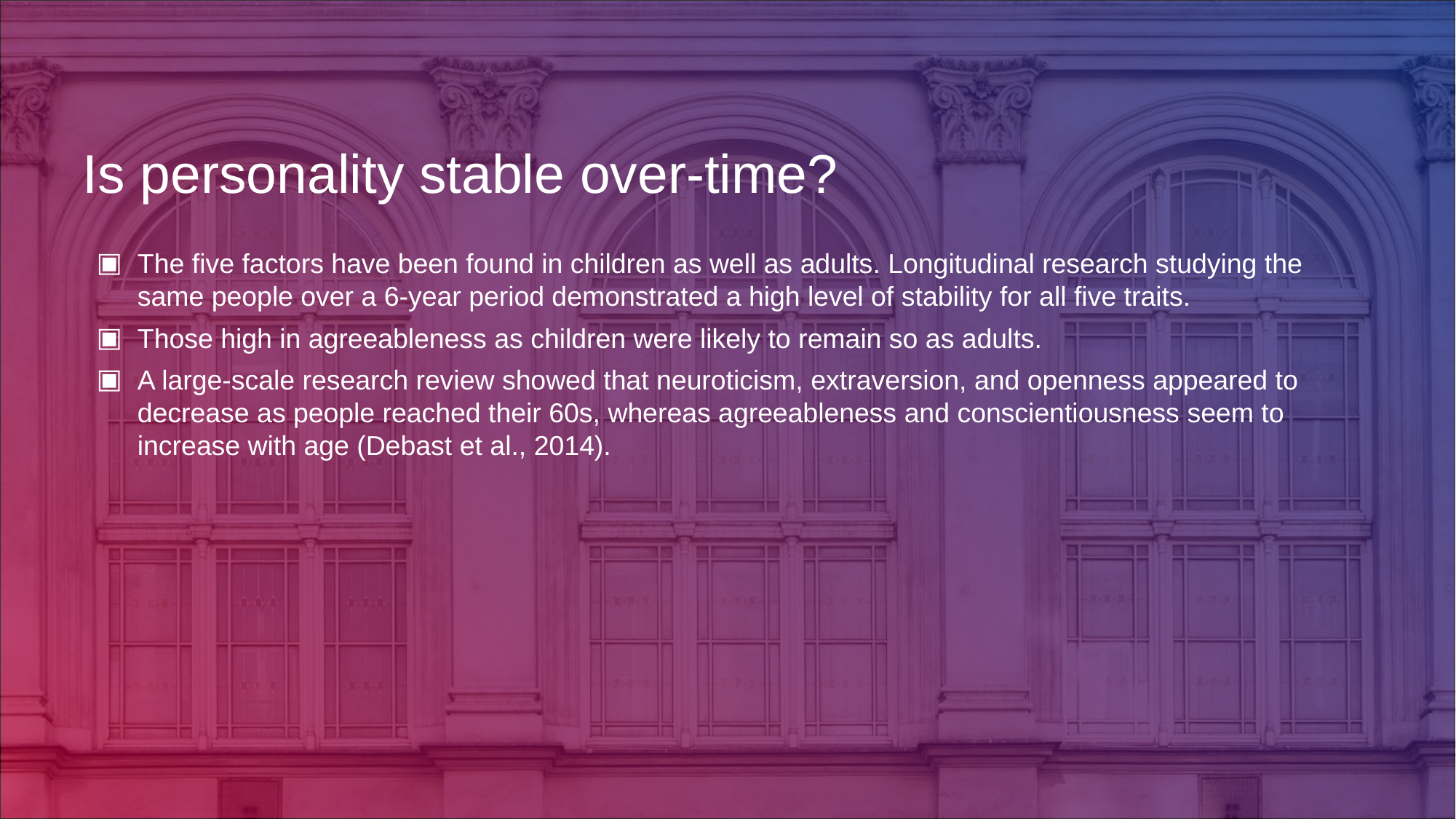

# Is personality stable over-time?
The five factors have been found in children as well as adults. Longitudinal research studying the same people over a 6-year period demonstrated a high level of stability for all five traits.
Those high in agreeableness as children were likely to remain so as adults.
A large-scale research review showed that neuroticism, extraversion, and openness appeared to decrease as people reached their 60s, whereas agreeableness and conscientiousness seem to increase with age (Debast et al., 2014).